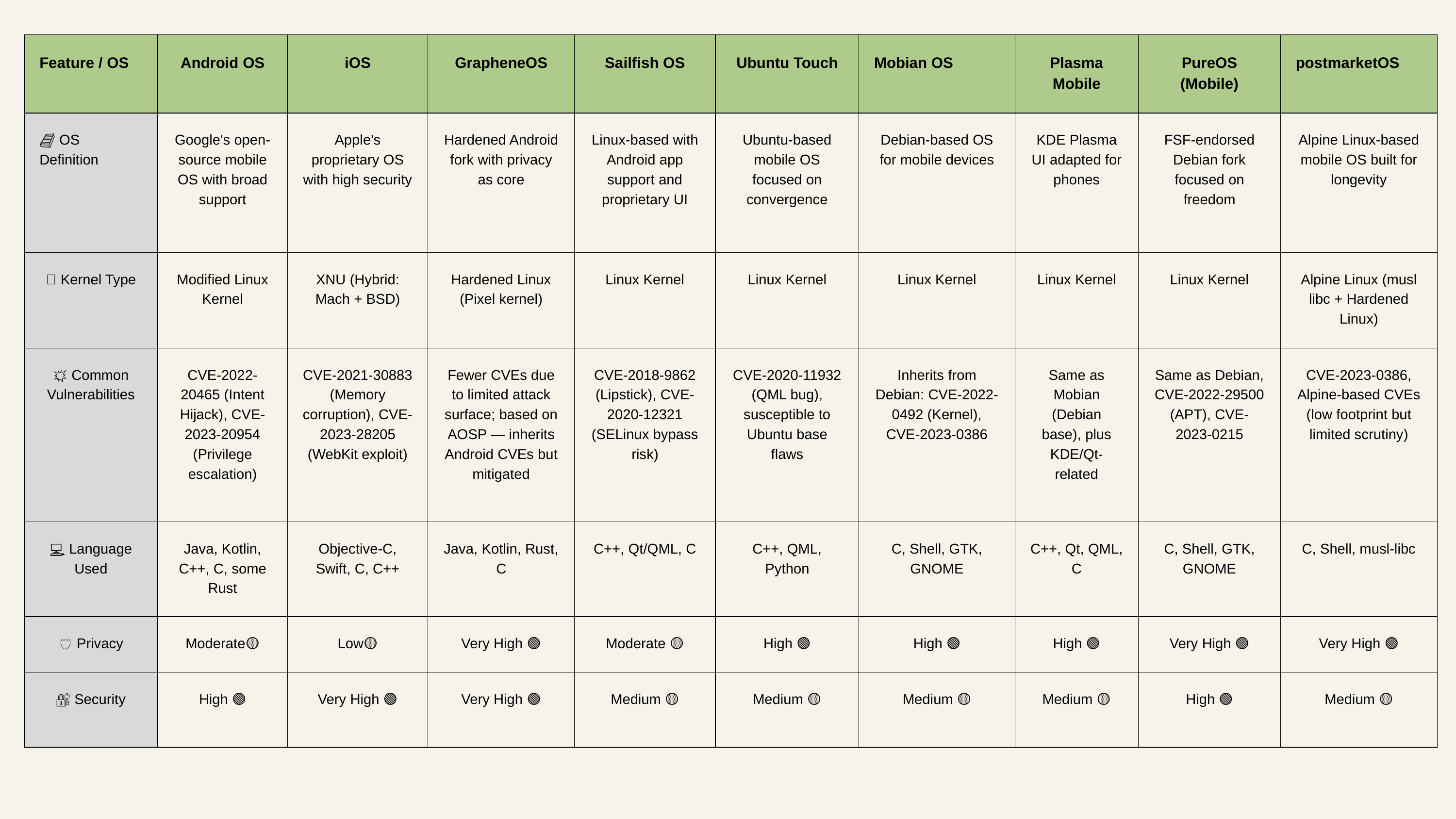

| Feature / OS | Android OS | iOS | GrapheneOS | Sailfish OS | Ubuntu Touch | Mobian OS | Plasma Mobile | PureOS (Mobile) | postmarketOS |
| --- | --- | --- | --- | --- | --- | --- | --- | --- | --- |
| 📘 OS Definition | Google's open-source mobile OS with broad support | Apple's proprietary OS with high security | Hardened Android fork with privacy as core | Linux-based with Android app support and proprietary UI | Ubuntu-based mobile OS focused on convergence | Debian-based OS for mobile devices | KDE Plasma UI adapted for phones | FSF-endorsed Debian fork focused on freedom | Alpine Linux-based mobile OS built for longevity |
| 🧬 Kernel Type | Modified Linux Kernel | XNU (Hybrid: Mach + BSD) | Hardened Linux (Pixel kernel) | Linux Kernel | Linux Kernel | Linux Kernel | Linux Kernel | Linux Kernel | Alpine Linux (musl libc + Hardened Linux) |
| 💥 Common Vulnerabilities | CVE-2022-20465 (Intent Hijack), CVE-2023-20954 (Privilege escalation) | CVE-2021-30883 (Memory corruption), CVE-2023-28205 (WebKit exploit) | Fewer CVEs due to limited attack surface; based on AOSP — inherits Android CVEs but mitigated | CVE-2018-9862 (Lipstick), CVE-2020-12321 (SELinux bypass risk) | CVE-2020-11932 (QML bug), susceptible to Ubuntu base flaws | Inherits from Debian: CVE-2022-0492 (Kernel), CVE-2023-0386 | Same as Mobian (Debian base), plus KDE/Qt-related | Same as Debian, CVE-2022-29500 (APT), CVE-2023-0215 | CVE-2023-0386, Alpine-based CVEs (low footprint but limited scrutiny) |
| 💻 Language Used | Java, Kotlin, C++, C, some Rust | Objective-C, Swift, C, C++ | Java, Kotlin, Rust, C | C++, Qt/QML, C | C++, QML, Python | C, Shell, GTK, GNOME | C++, Qt, QML, C | C, Shell, GTK, GNOME | C, Shell, musl-libc |
| 🛡️ Privacy | Moderate🟡 | Low🟡 | Very High 🟢 | Moderate 🟡 | High 🟢 | High 🟢 | High 🟢 | Very High 🟢 | Very High 🟢 |
| 🔐 Security | High 🟢 | Very High 🟢 | Very High 🟢 | Medium 🟡 | Medium 🟡 | Medium 🟡 | Medium 🟡 | High 🟢 | Medium 🟡 |